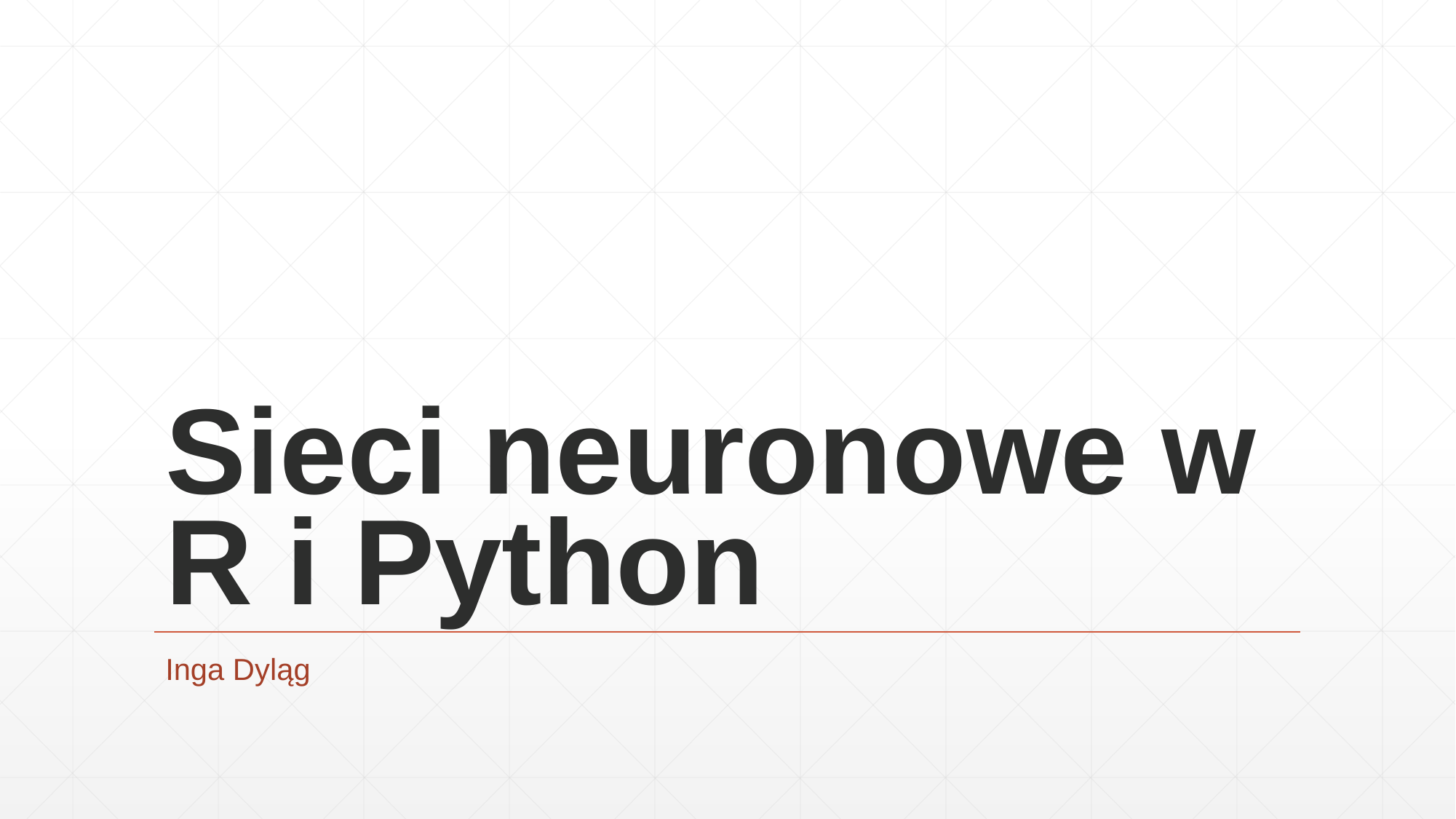

# Sieci neuronowe w R i Python
Inga Dyląg